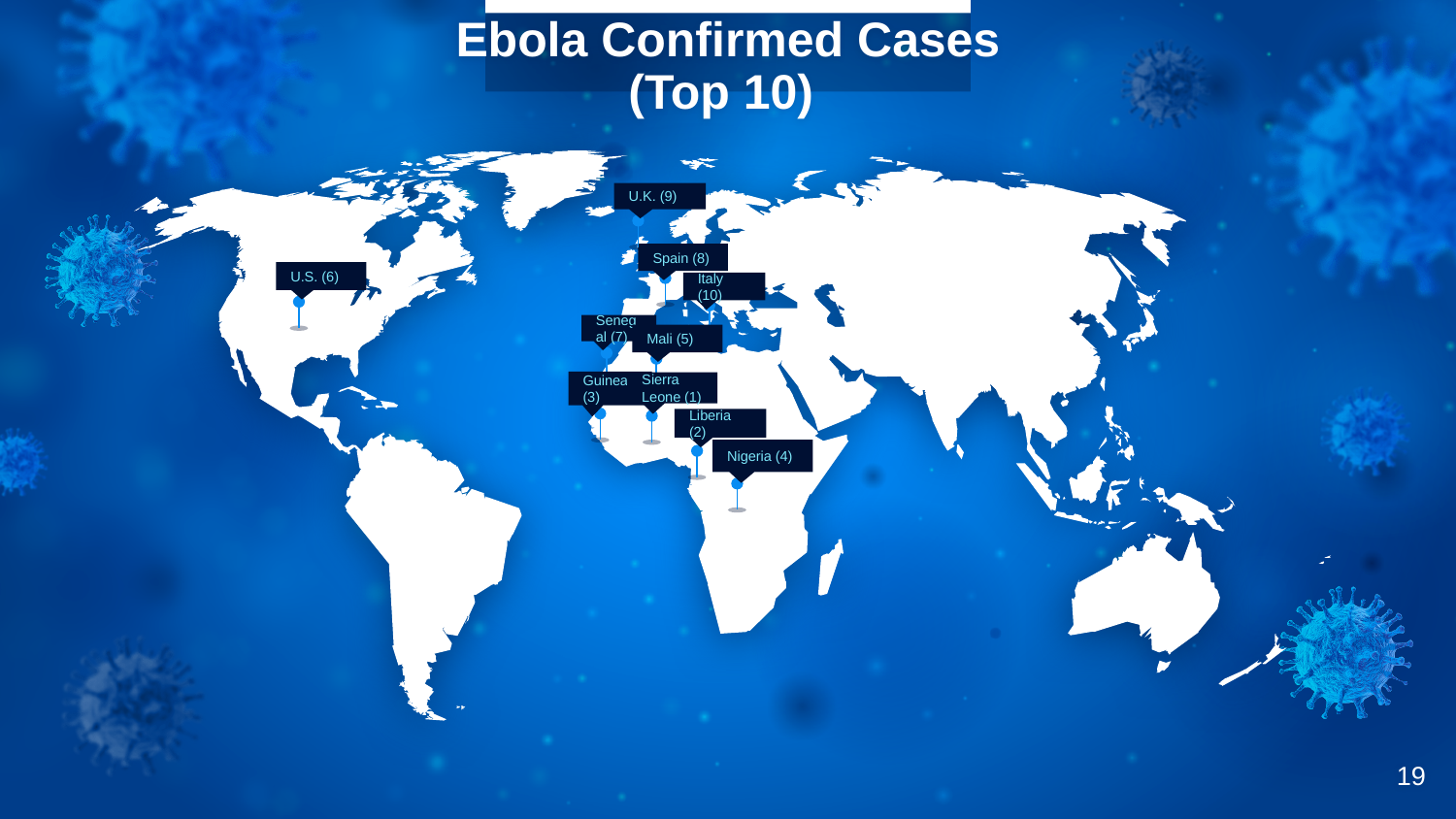

# Ebola Confirmed Cases (Top 10)

U.K. (9)

Spain (8)
U.S. (6)
Italy (10)

Senegal (7)
Mali (5)

Guinea (3)
Sierra Leone (1)
Liberia (2)

Nigeria (4)

19